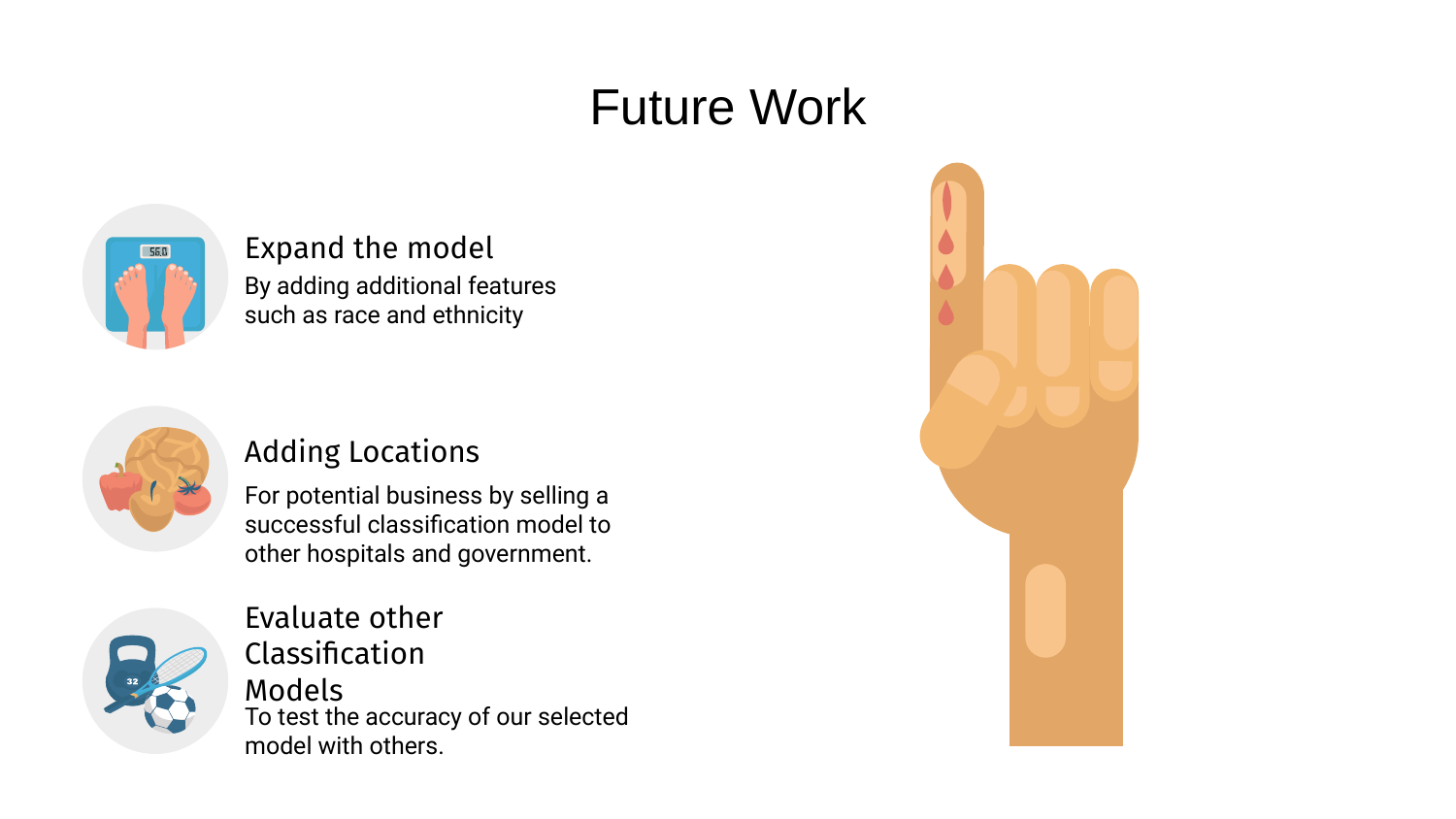

Future Work

Expand the model
By adding additional features such as race and ethnicity

Adding Locations
For potential business by selling a successful classification model to other hospitals and government.

Evaluate other Classification Models
To test the accuracy of our selected model with others.